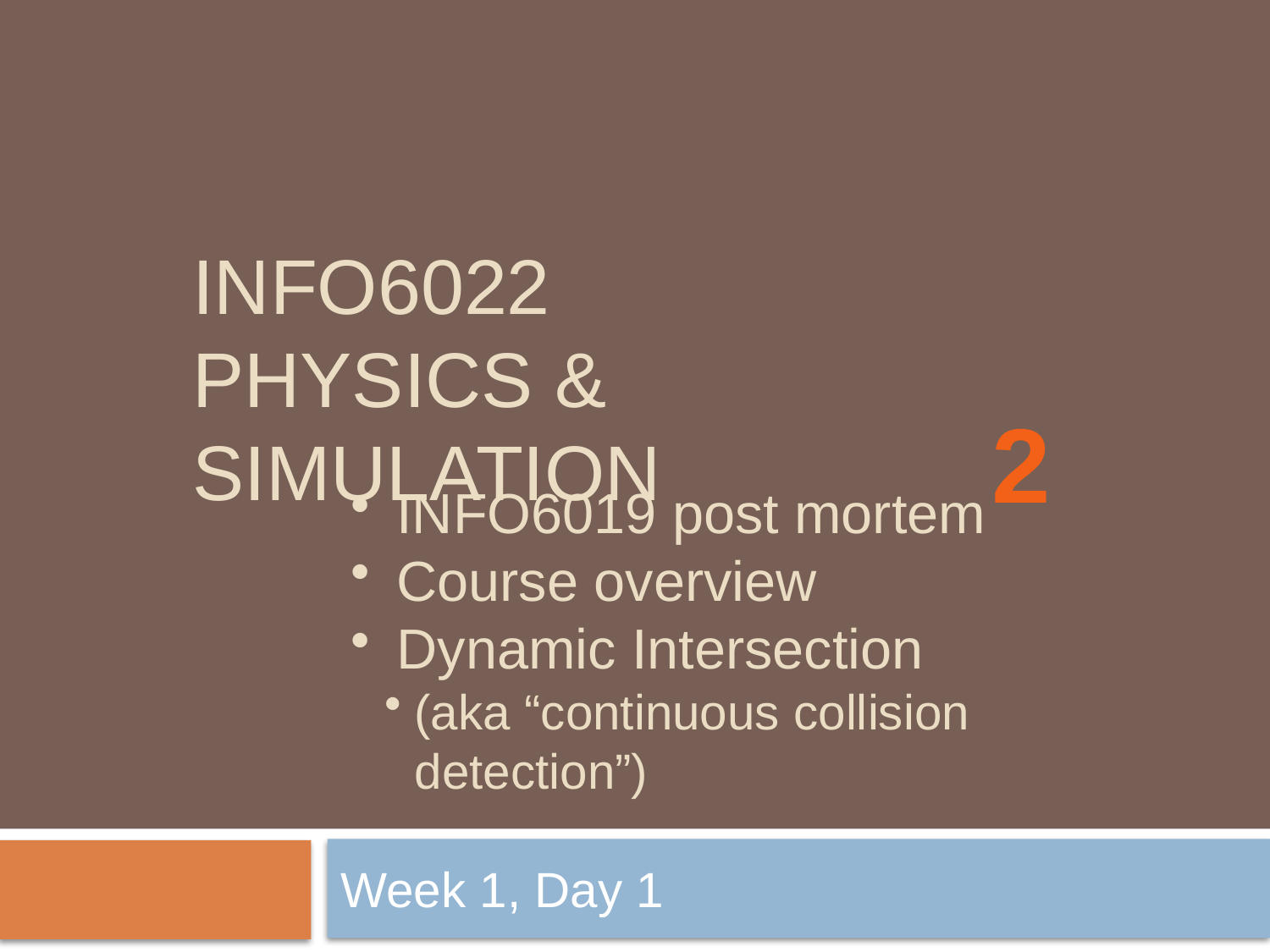

# INFO6022 PHYSICS & SIMULATION
2
 INFO6019 post mortem
 Course overview
 Dynamic Intersection
(aka “continuous collision detection”)
Week 1, Day 1